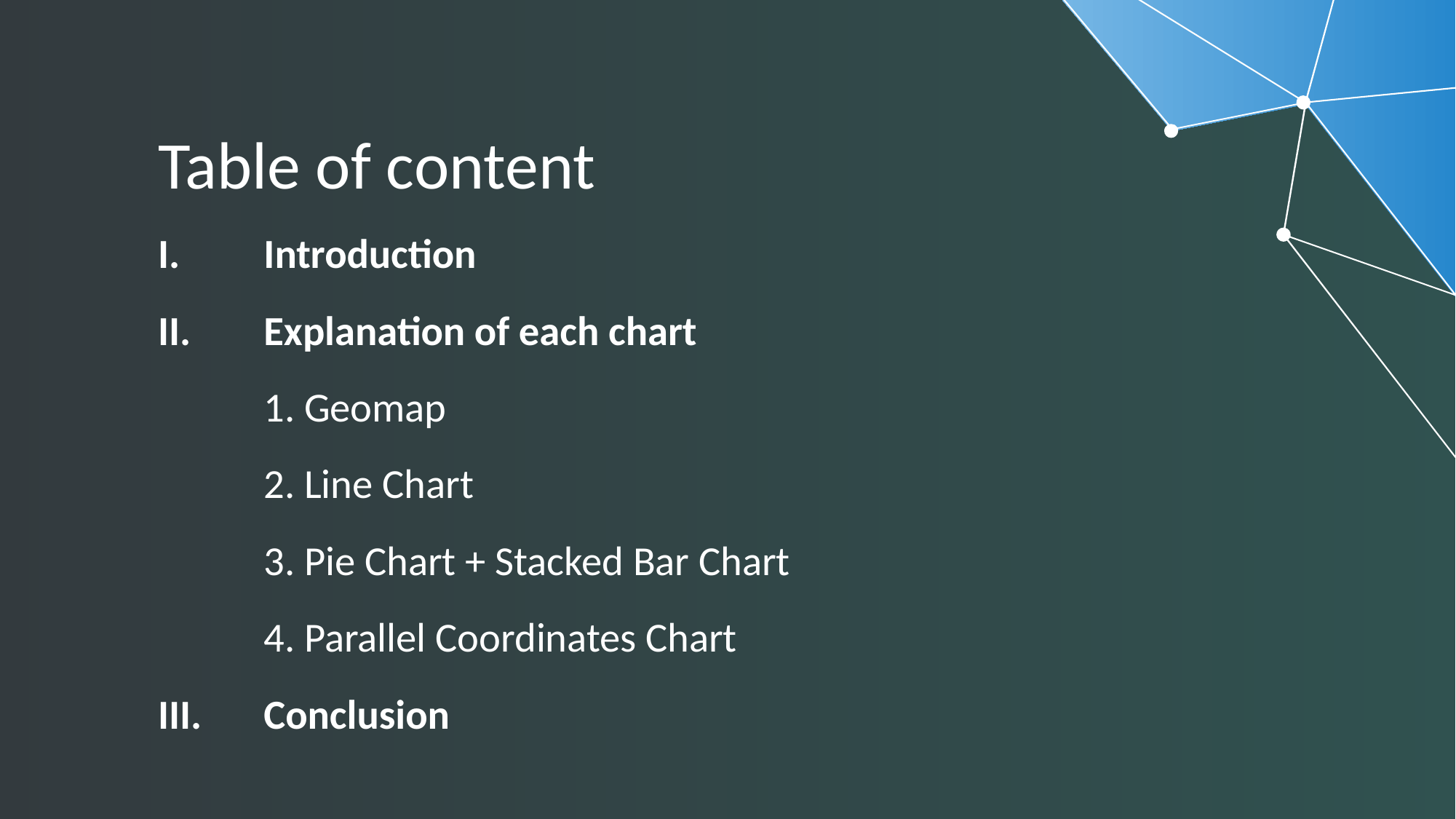

# Table of content
I.	Introduction
II.	Explanation of each chart
	1. Geomap
	2. Line Chart
	3. Pie Chart + Stacked Bar Chart
	4. Parallel Coordinates Chart
III.	Conclusion